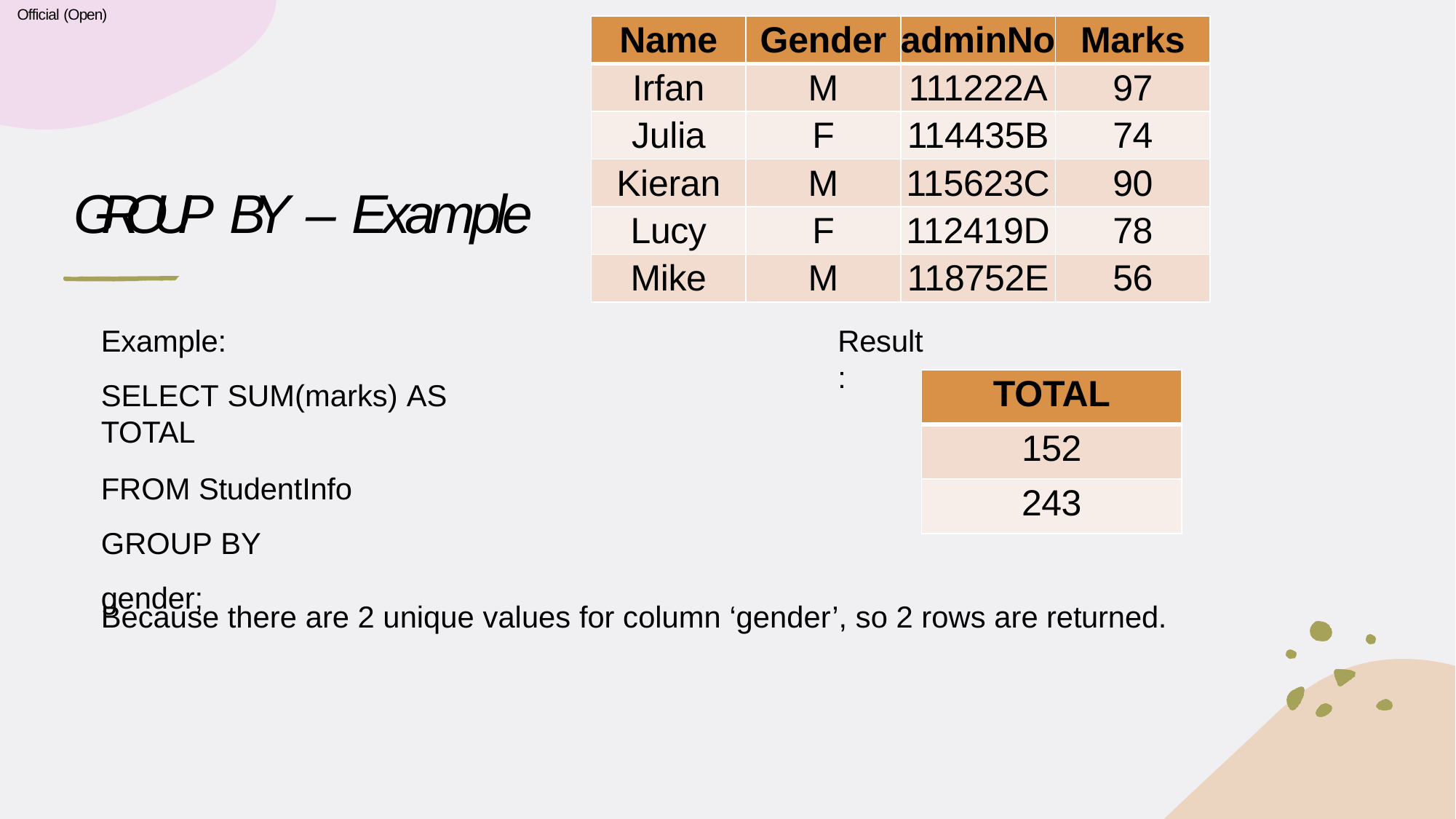

Official (Open)
| Name | Gender | adminNo | Marks |
| --- | --- | --- | --- |
| Irfan | M | 111222A | 97 |
| Julia | F | 114435B | 74 |
| Kieran | M | 115623C | 90 |
| Lucy | F | 112419D | 78 |
| Mike | M | 118752E | 56 |
# GROUP BY – Example

Example:
SELECT SUM(marks) AS TOTAL
FROM StudentInfo GROUP BY gender;
Result:
| TOTAL |
| --- |
| 152 |
| 243 |
Because there are 2 unique values for column ‘gender’, so 2 rows are returned.